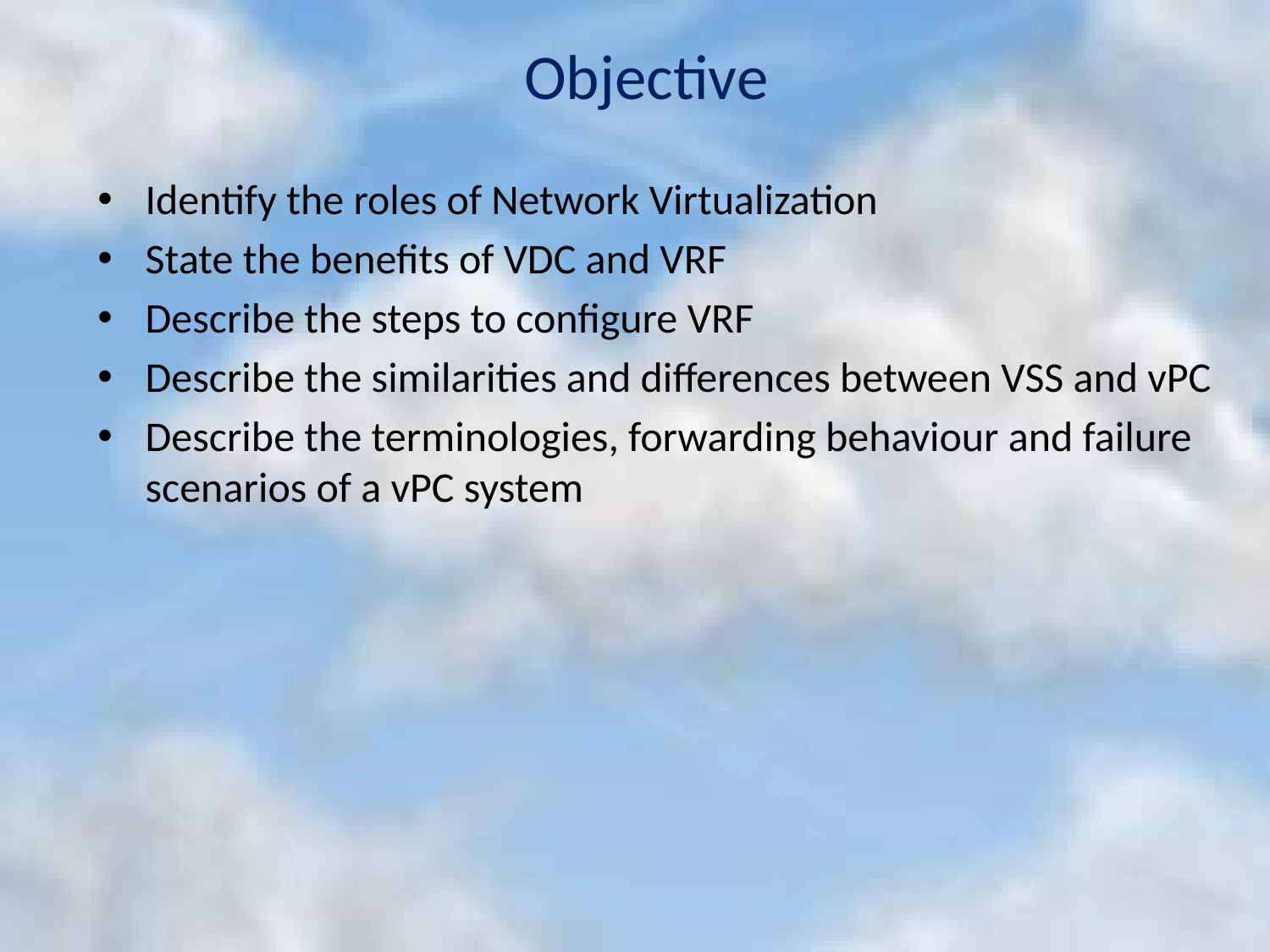

# Objective
Identify the roles of Network Virtualization
State the benefits of VDC and VRF
Describe the steps to configure VRF
Describe the similarities and differences between VSS and vPC
Describe the terminologies, forwarding behaviour and failure scenarios of a vPC system